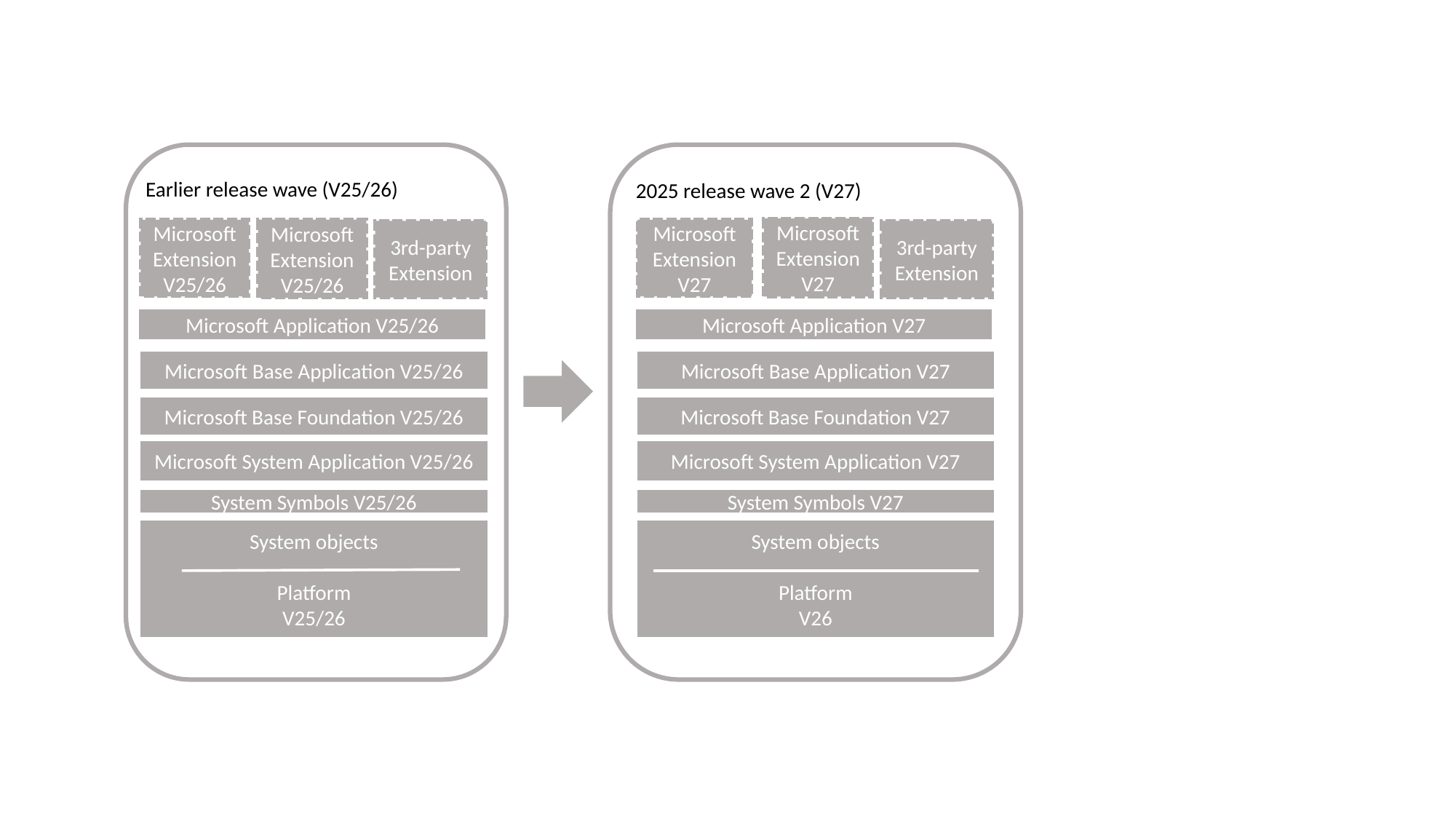

Earlier release wave (V25/26)
2025 release wave 2 (V27)
Microsoft Extension
V27
Microsoft Extension
V25/26
Microsoft Extension
V25/26
Microsoft Extension
V27
3rd-party Extension
3rd-party Extension
Microsoft Application V25/26
Microsoft Application V27
Microsoft Base Application V25/26
Microsoft Base Application V27

Microsoft Base Foundation V25/26
Microsoft Base Foundation V27
Microsoft System Application V25/26
Microsoft System Application V27
System Symbols V25/26
System Symbols V27
System objects

Platform
V25/26
System objects

Platform
V26